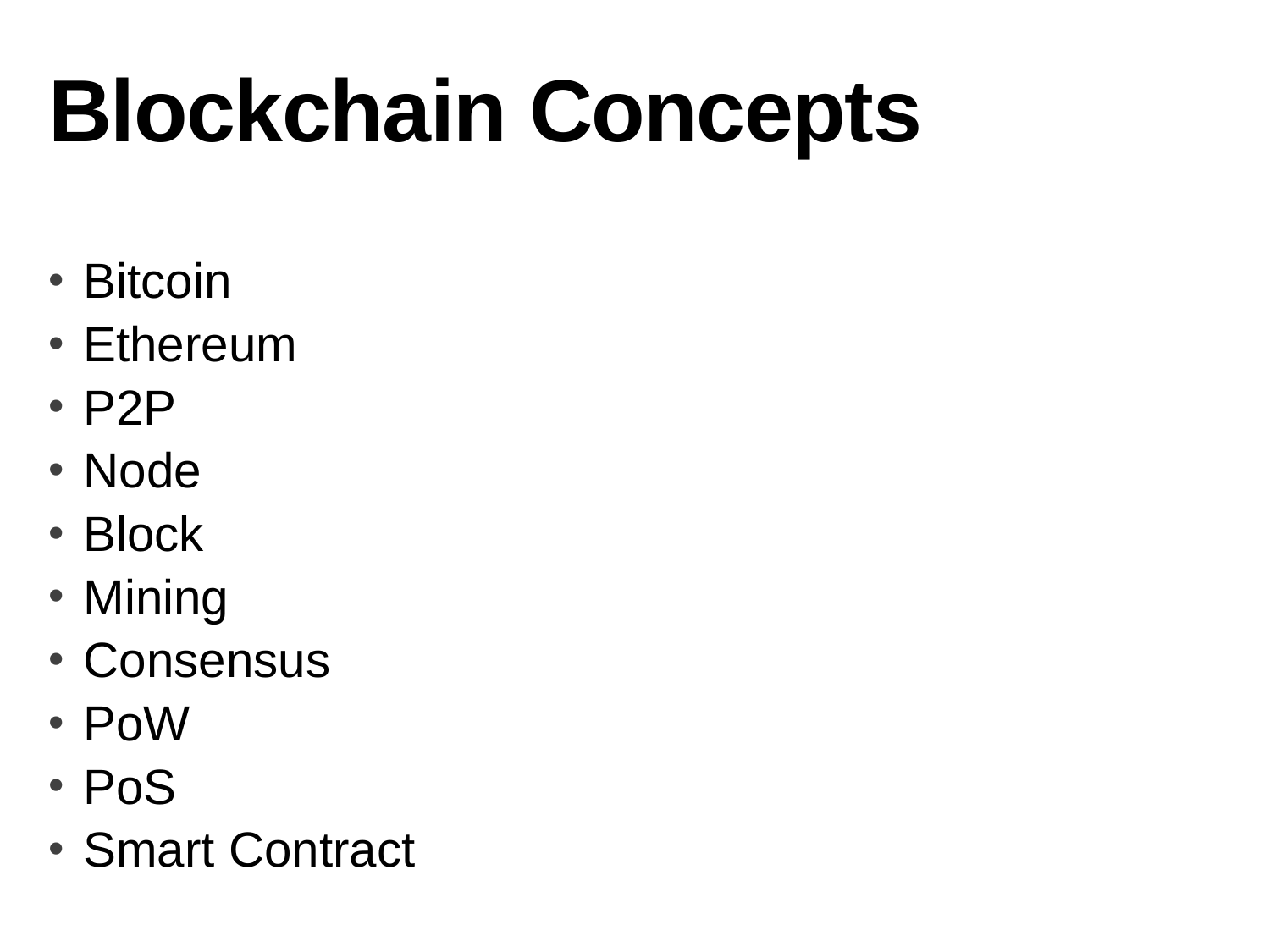

# Blockchain Concepts
Bitcoin
Ethereum
P2P
Node
Block
Mining
Consensus
PoW
PoS
Smart Contract